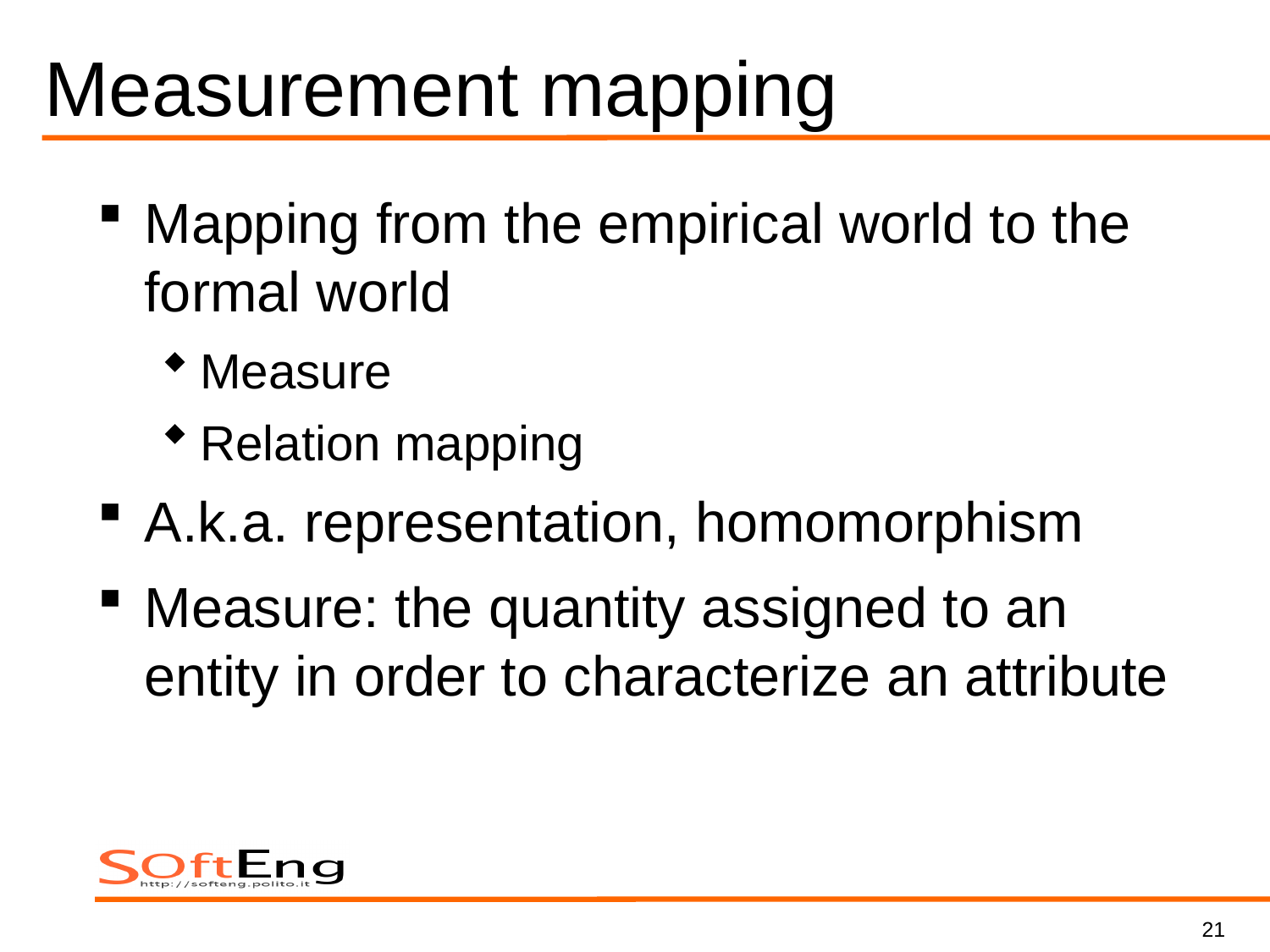

# Measurement mapping
Mapping from the empirical world to the formal world
Measure
Relation mapping
A.k.a. representation, homomorphism
Measure: the quantity assigned to an entity in order to characterize an attribute
21